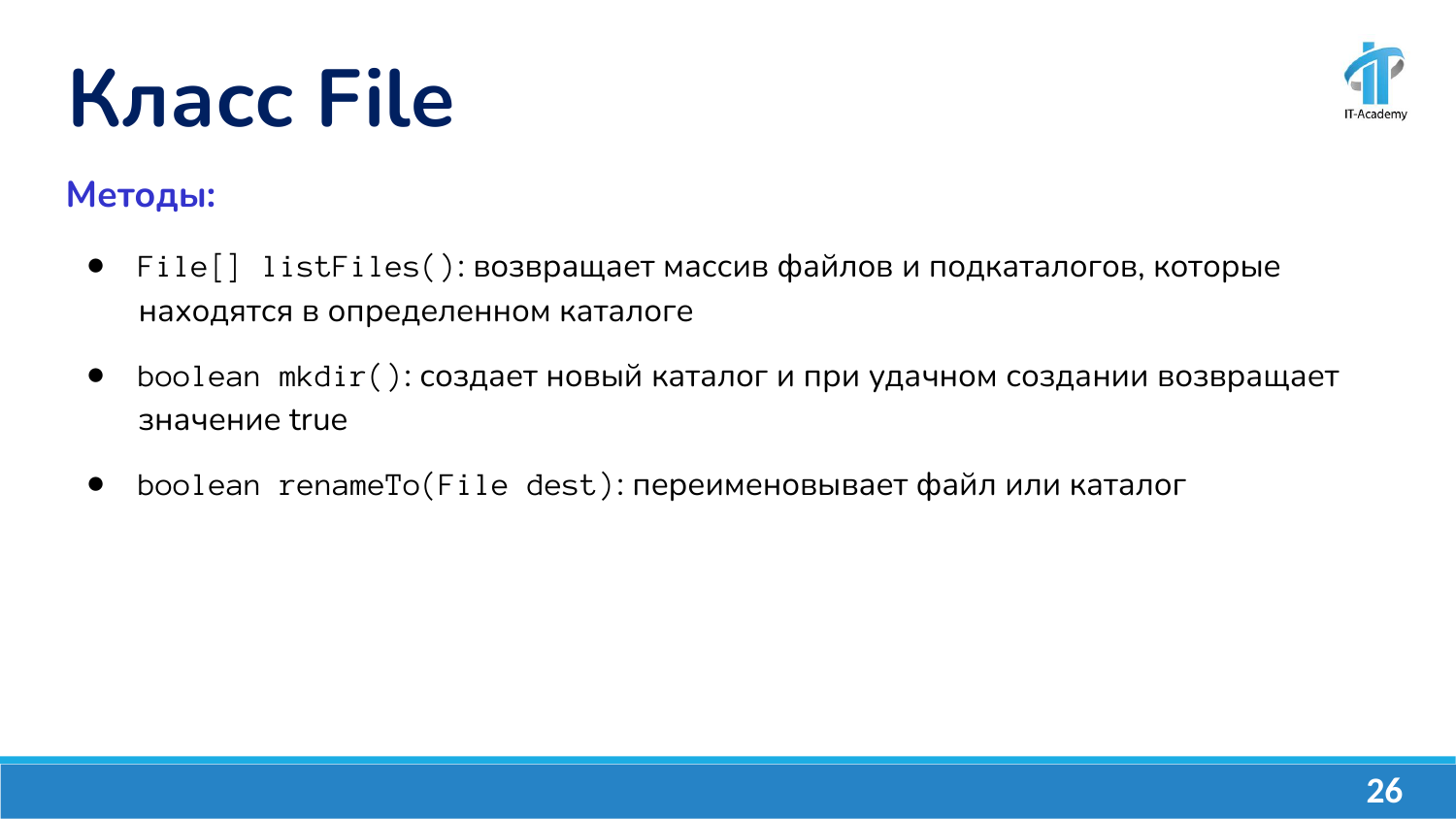

Класс File
Методы:
File[] listFiles(): возвращает массив файлов и подкаталогов, которые находятся в определенном каталоге
boolean mkdir(): создает новый каталог и при удачном создании возвращает значение true
boolean renameTo(File dest): переименовывает файл или каталог
26